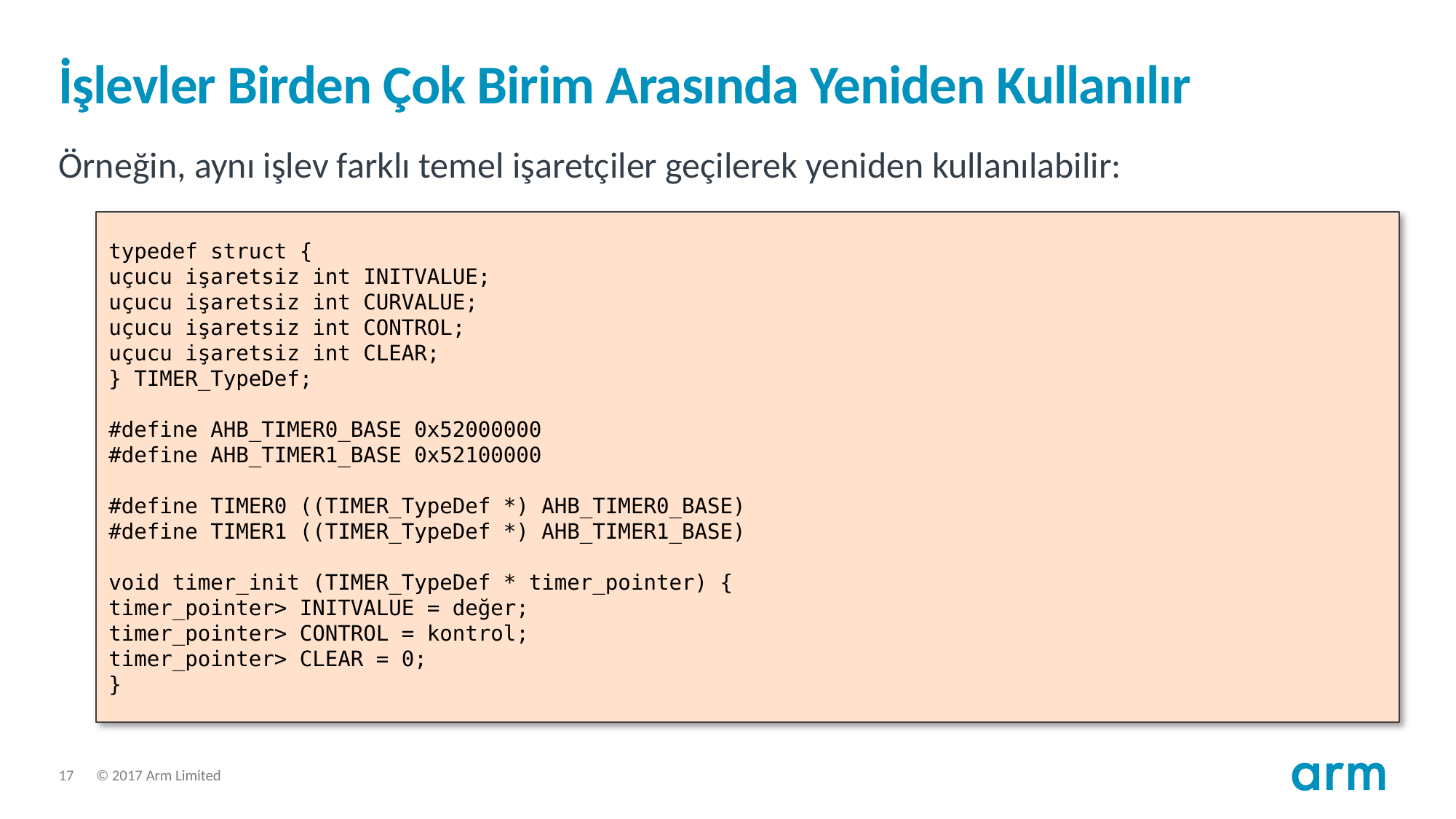

# İşlevler Birden Çok Birim Arasında Yeniden Kullanılır
Örneğin, aynı işlev farklı temel işaretçiler geçilerek yeniden kullanılabilir:
 typedef struct {
 uçucu işaretsiz int INITVALUE;
 uçucu işaretsiz int CURVALUE;
 uçucu işaretsiz int CONTROL;
 uçucu işaretsiz int CLEAR;
 } TIMER_TypeDef;

 #define AHB_TIMER0_BASE 0x52000000
 #define AHB_TIMER1_BASE 0x52100000

 #define TIMER0 ((TIMER_TypeDef *) AHB_TIMER0_BASE)
 #define TIMER1 ((TIMER_TypeDef *) AHB_TIMER1_BASE)

 void timer_init (TIMER_TypeDef * timer_pointer) {
 timer_pointer> INITVALUE = değer;
 timer_pointer> CONTROL = kontrol;
 timer_pointer> CLEAR = 0;
 }